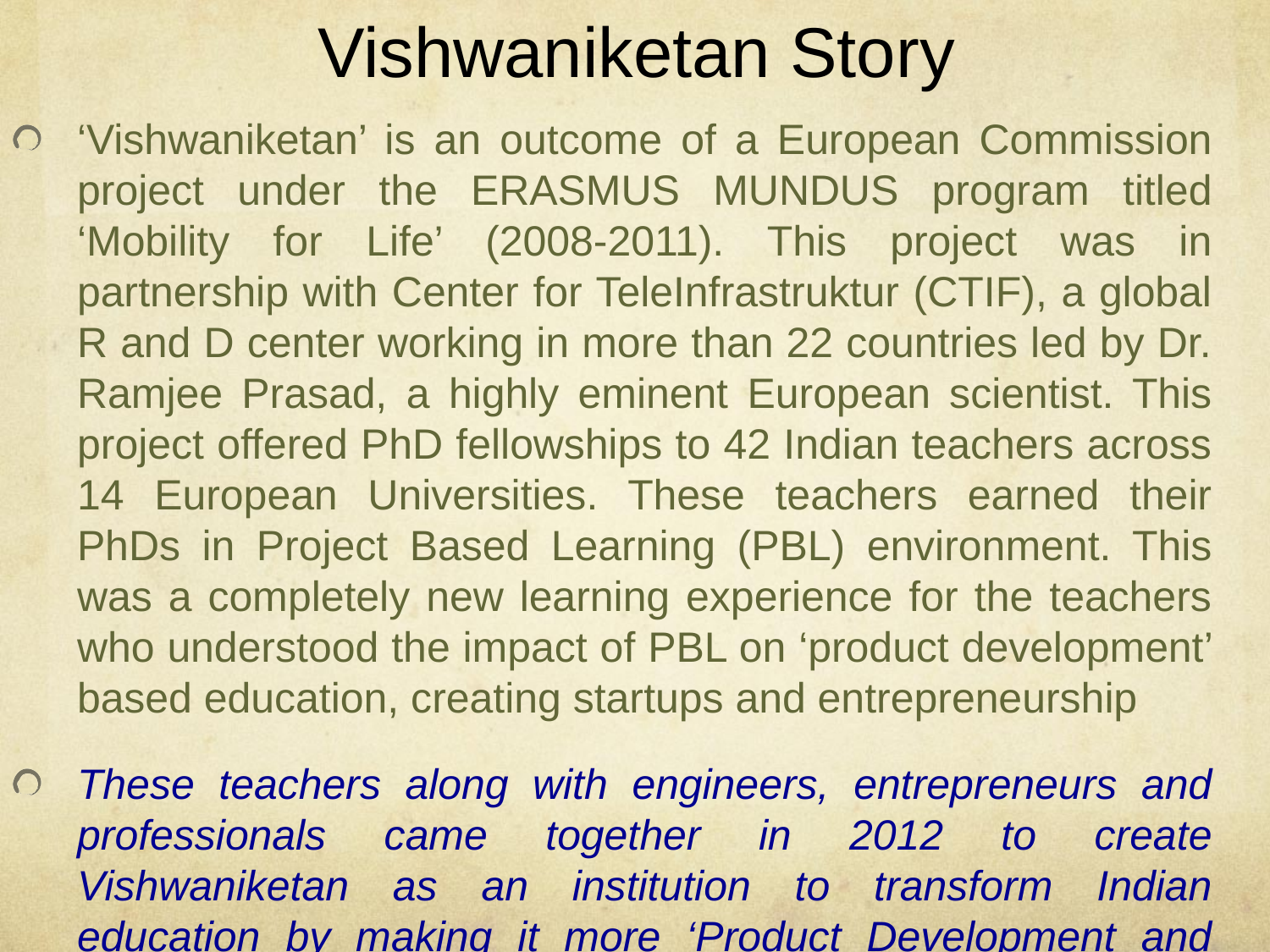

# Vishwaniketan Story
‘Vishwaniketan’ is an outcome of a European Commission project under the ERASMUS MUNDUS program titled ‘Mobility for Life’ (2008-2011). This project was in partnership with Center for TeleInfrastruktur (CTIF), a global R and D center working in more than 22 countries led by Dr. Ramjee Prasad, a highly eminent European scientist. This project offered PhD fellowships to 42 Indian teachers across 14 European Universities. These teachers earned their PhDs in Project Based Learning (PBL) environment. This was a completely new learning experience for the teachers who understood the impact of PBL on ‘product development’ based education, creating startups and entrepreneurship
These teachers along with engineers, entrepreneurs and professionals came together in 2012 to create Vishwaniketan as an institution to transform Indian education by making it more ‘Product Development and Entrepreneurial based’.